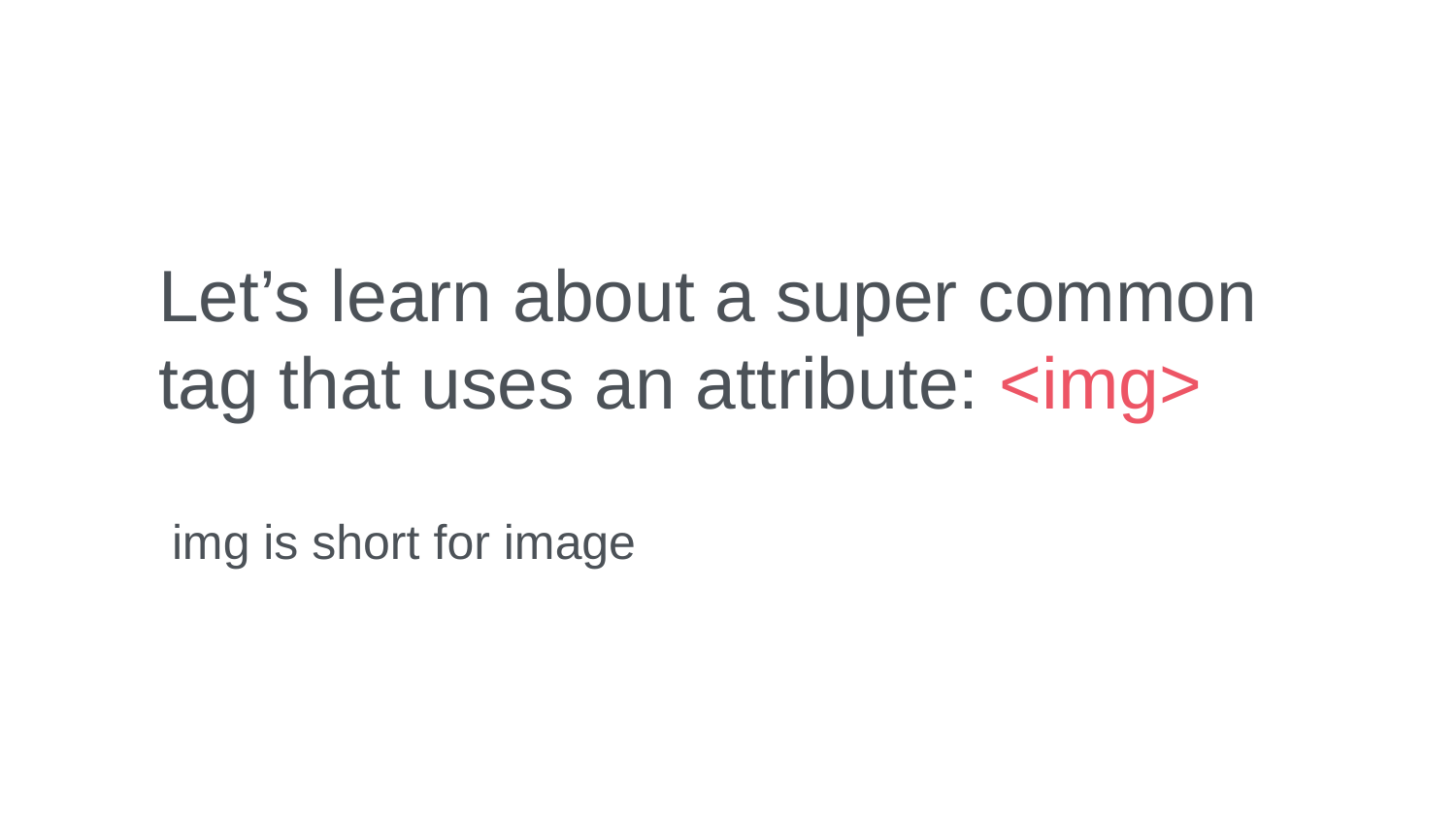

Let’s learn about a super common tag that uses an attribute: <img>

 img is short for image